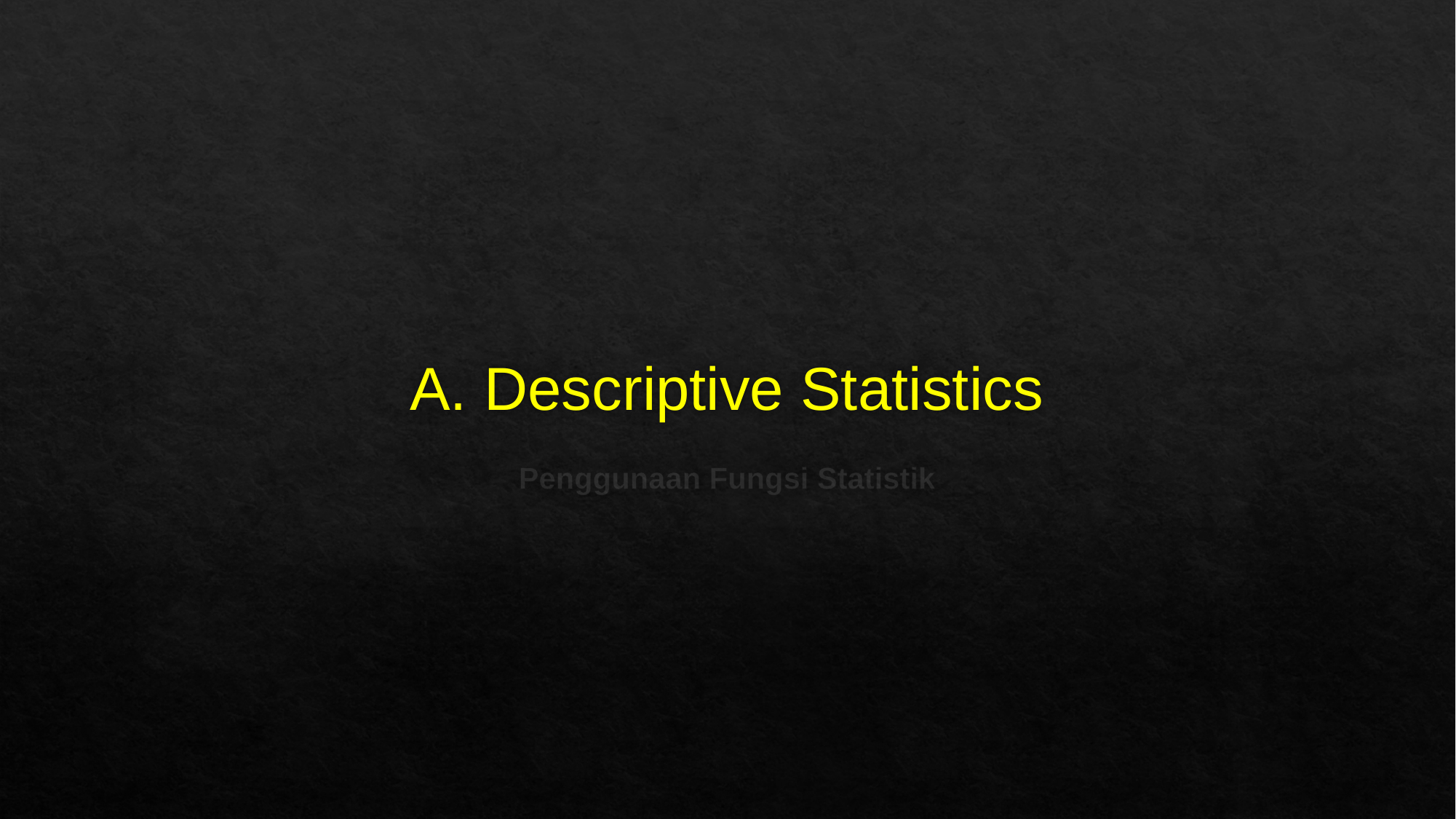

# A. Descriptive Statistics
Penggunaan Fungsi Statistik